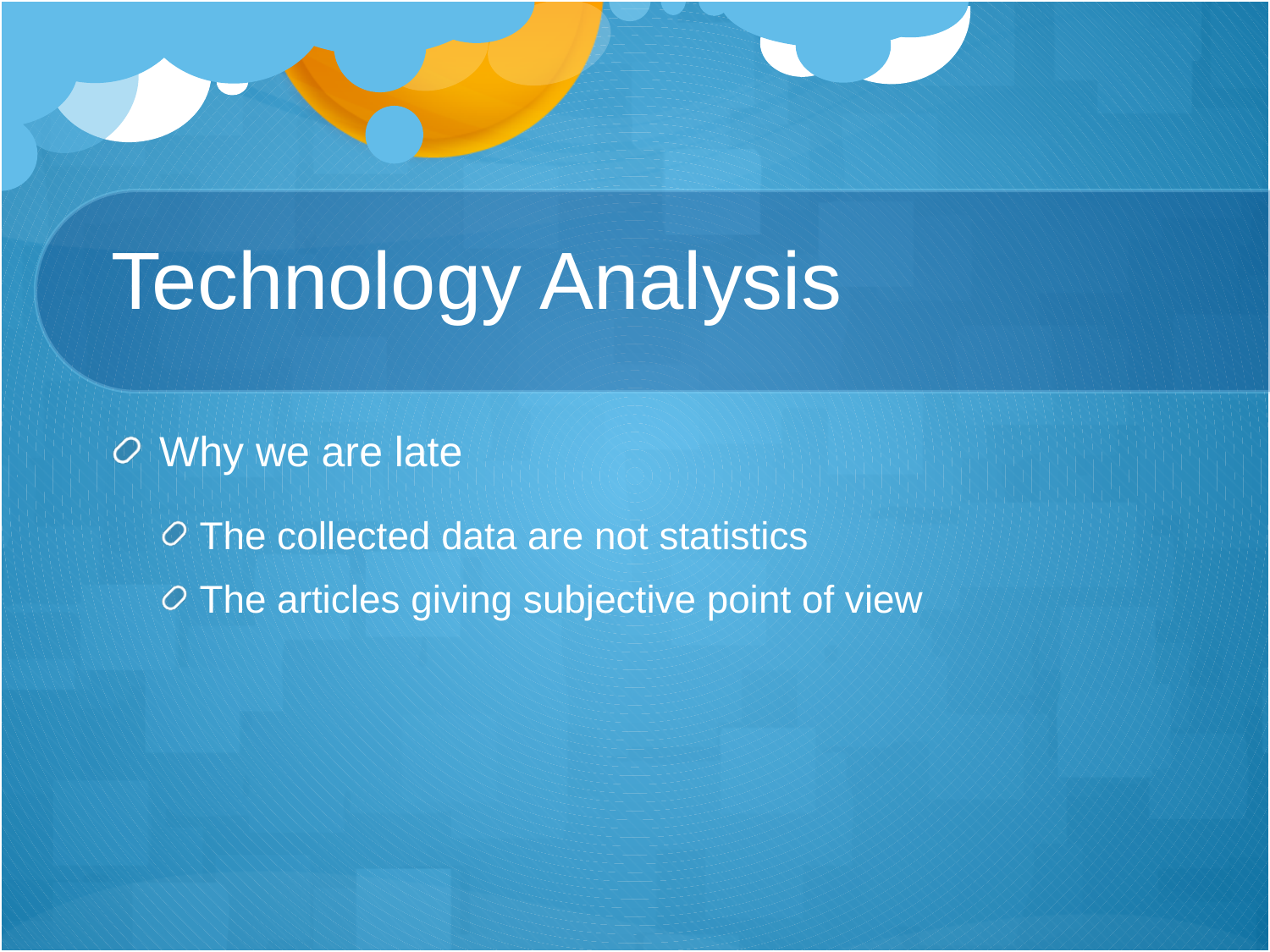

# Technology Analysis
Why we are late
The collected data are not statistics
The articles giving subjective point of view